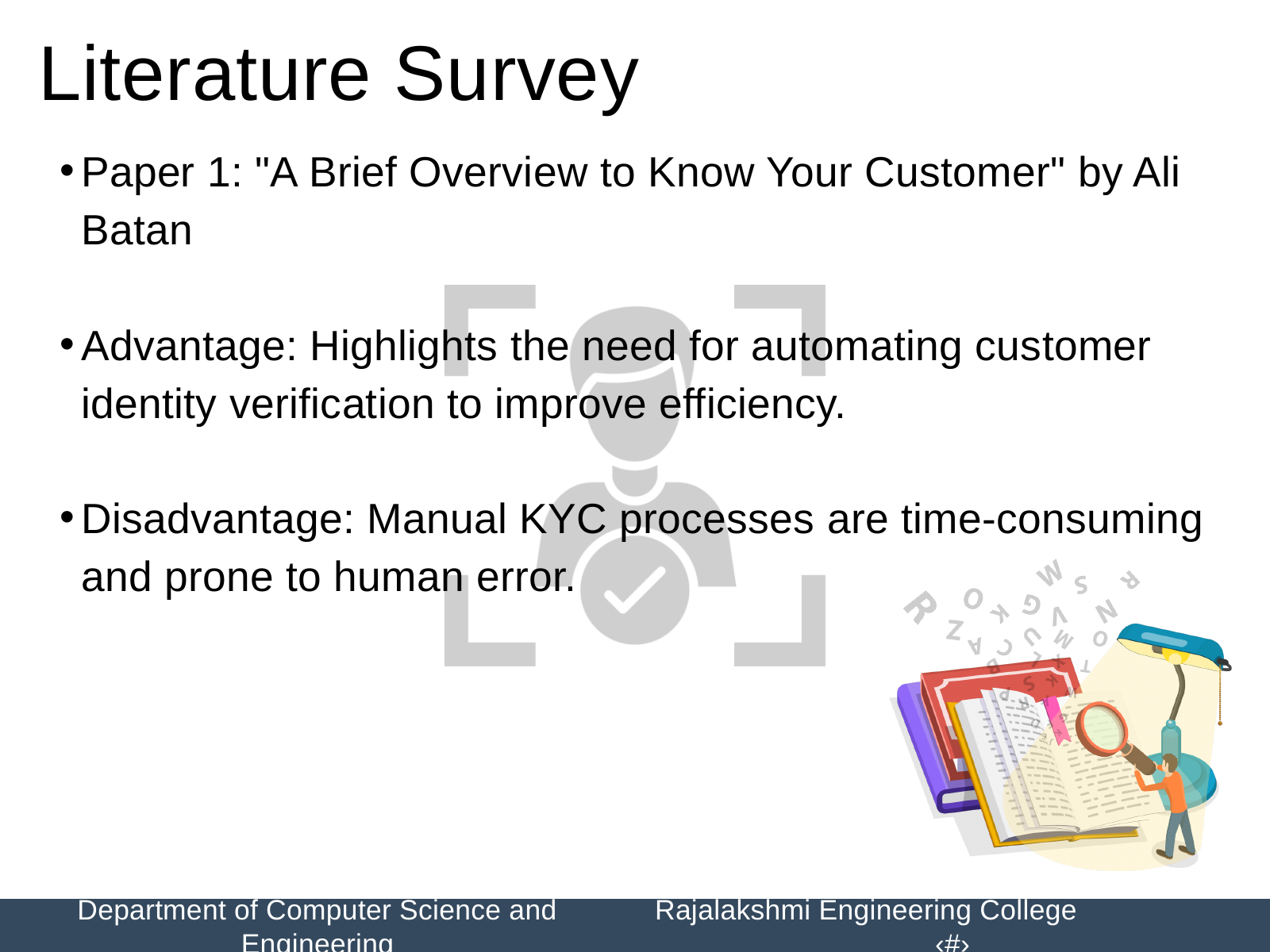

Literature Survey

Paper 1: "A Brief Overview to Know Your Customer" by Ali Batan

Advantage: Highlights the need for automating customer identity verification to improve efficiency.

Disadvantage: Manual KYC processes are time-consuming and prone to human error.

Department of Computer Science and Engineering

Rajalakshmi Engineering College 		‹#›